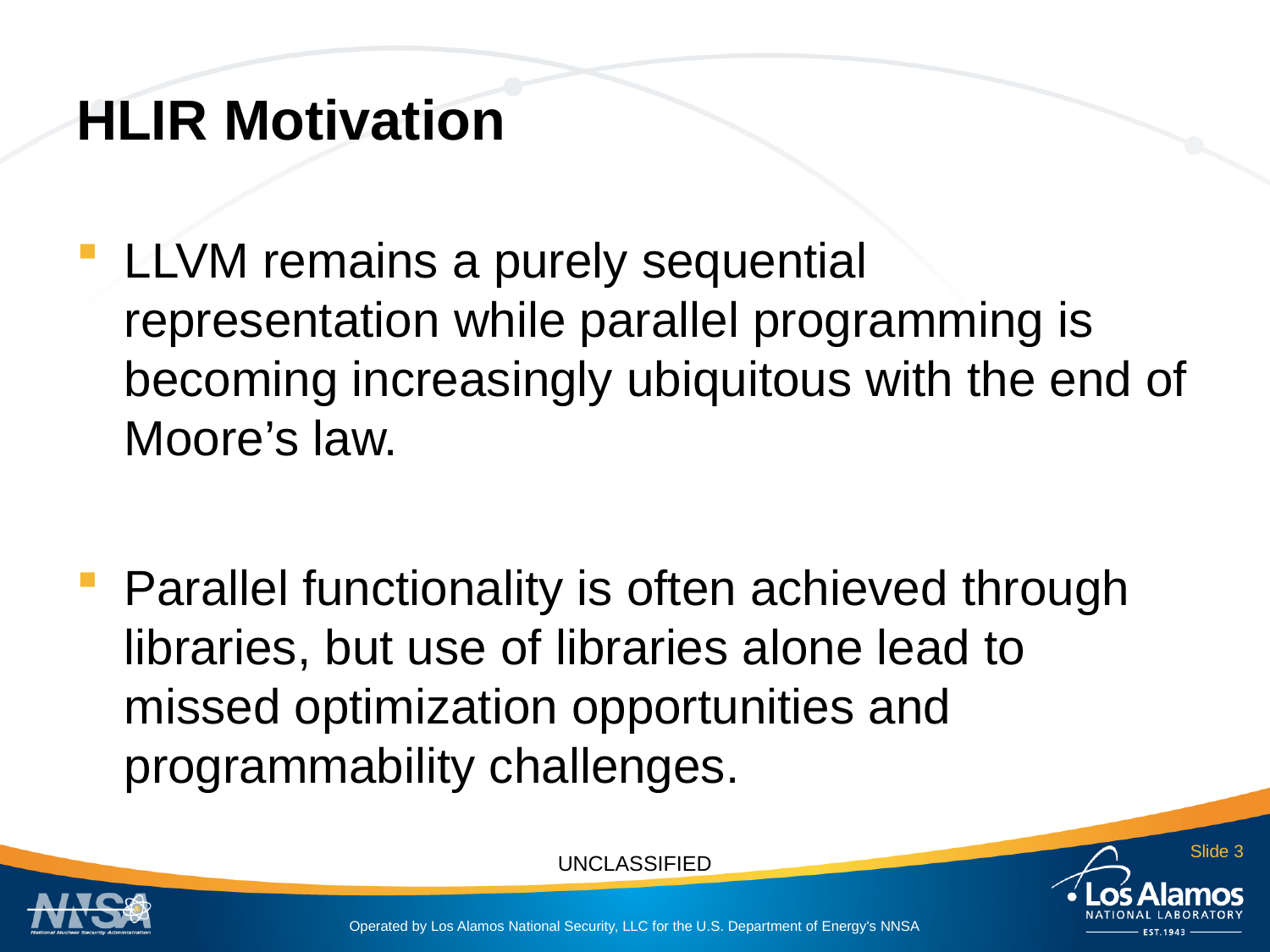

# HLIR Motivation
LLVM remains a purely sequential representation while parallel programming is becoming increasingly ubiquitous with the end of Moore’s law.

Parallel functionality is often achieved through libraries, but use of libraries alone lead to missed optimization opportunities and programmability challenges.
Slide 3